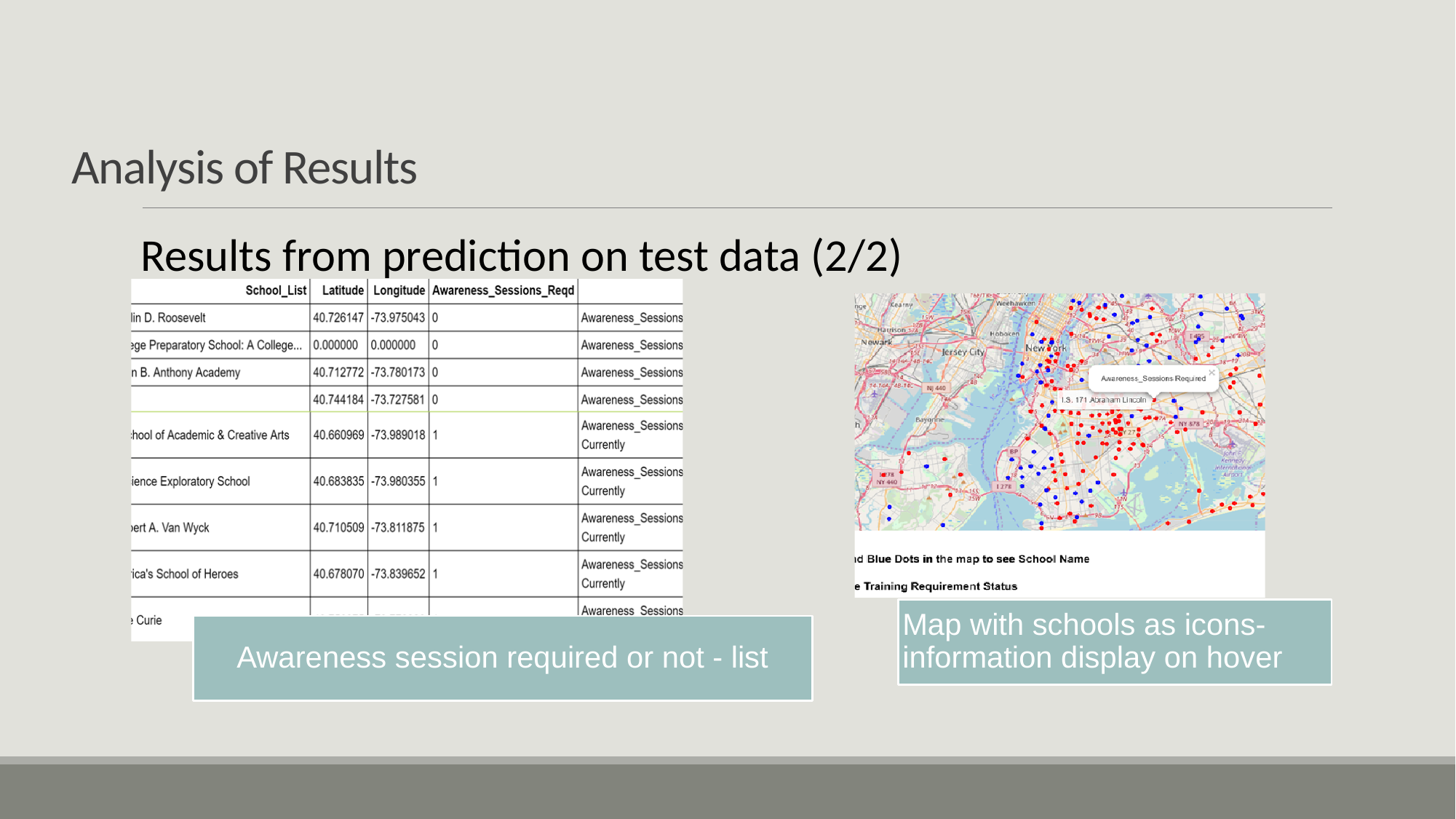

Analysis of Results
Awareness session required or not - list
Map with schools as icons- information display on hover
Results from prediction on test data (2/2)